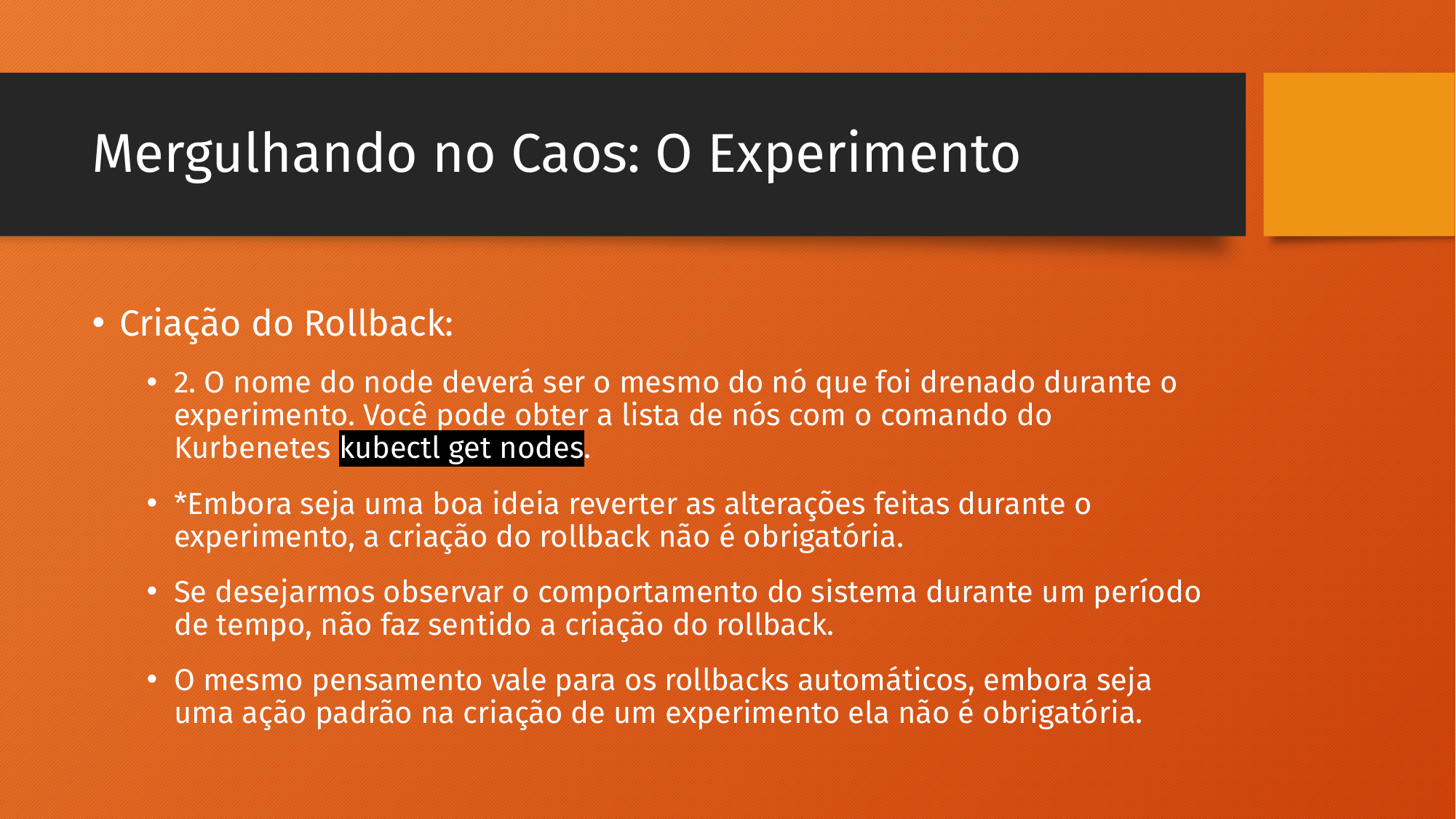

# Mergulhando no Caos: O Experimento
Criação do Rollback:
2. O nome do node deverá ser o mesmo do nó que foi drenado durante o experimento. Você pode obter a lista de nós com o comando do Kurbenetes kubectl get nodes.
*Embora seja uma boa ideia reverter as alterações feitas durante o experimento, a criação do rollback não é obrigatória.
Se desejarmos observar o comportamento do sistema durante um período de tempo, não faz sentido a criação do rollback.
O mesmo pensamento vale para os rollbacks automáticos, embora seja uma ação padrão na criação de um experimento ela não é obrigatória.